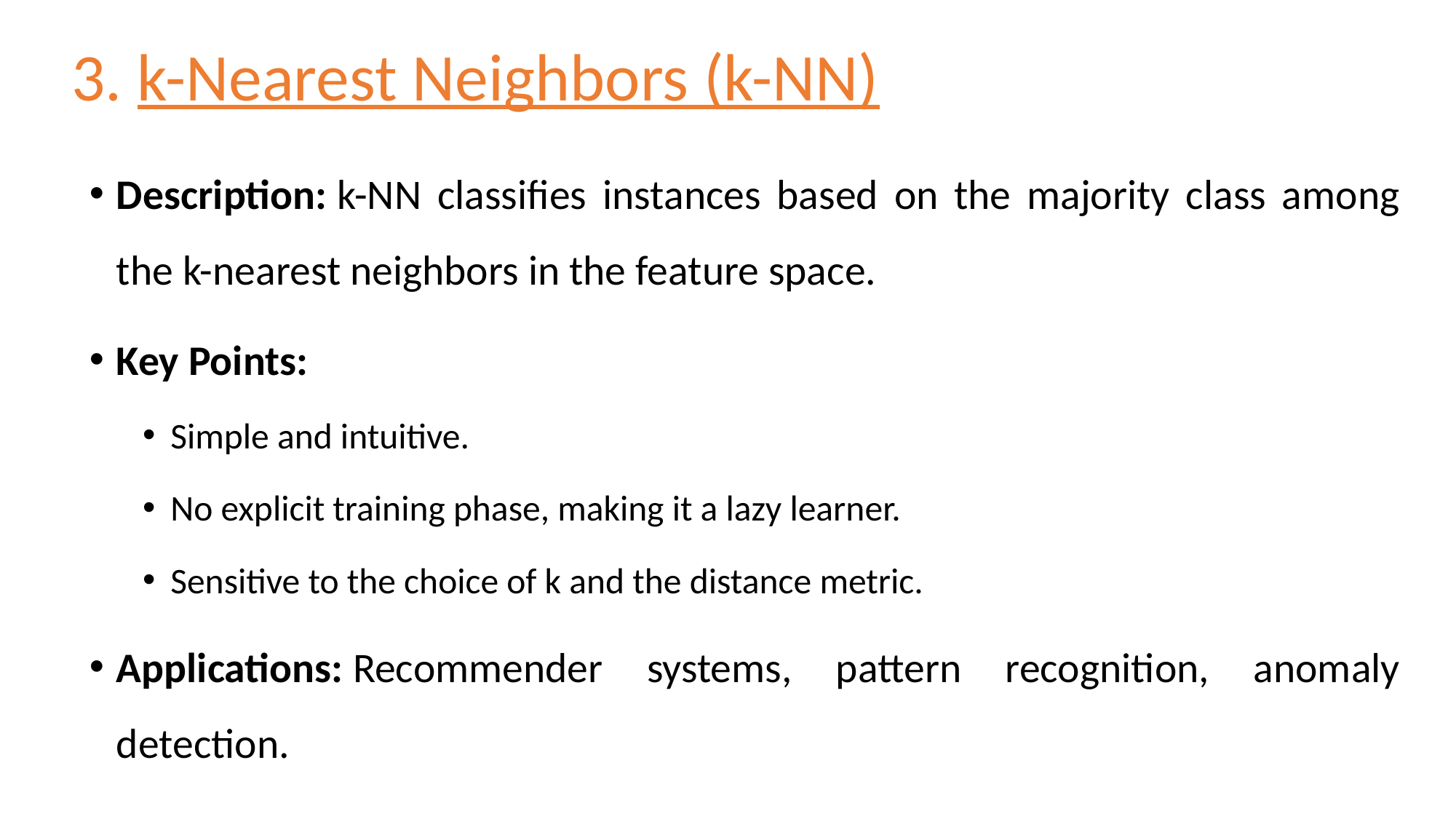

# 3. k-Nearest Neighbors (k-NN)
Description: k-NN classifies instances based on the majority class among the k-nearest neighbors in the feature space.
Key Points:
Simple and intuitive.
No explicit training phase, making it a lazy learner.
Sensitive to the choice of k and the distance metric.
Applications: Recommender systems, pattern recognition, anomaly detection.